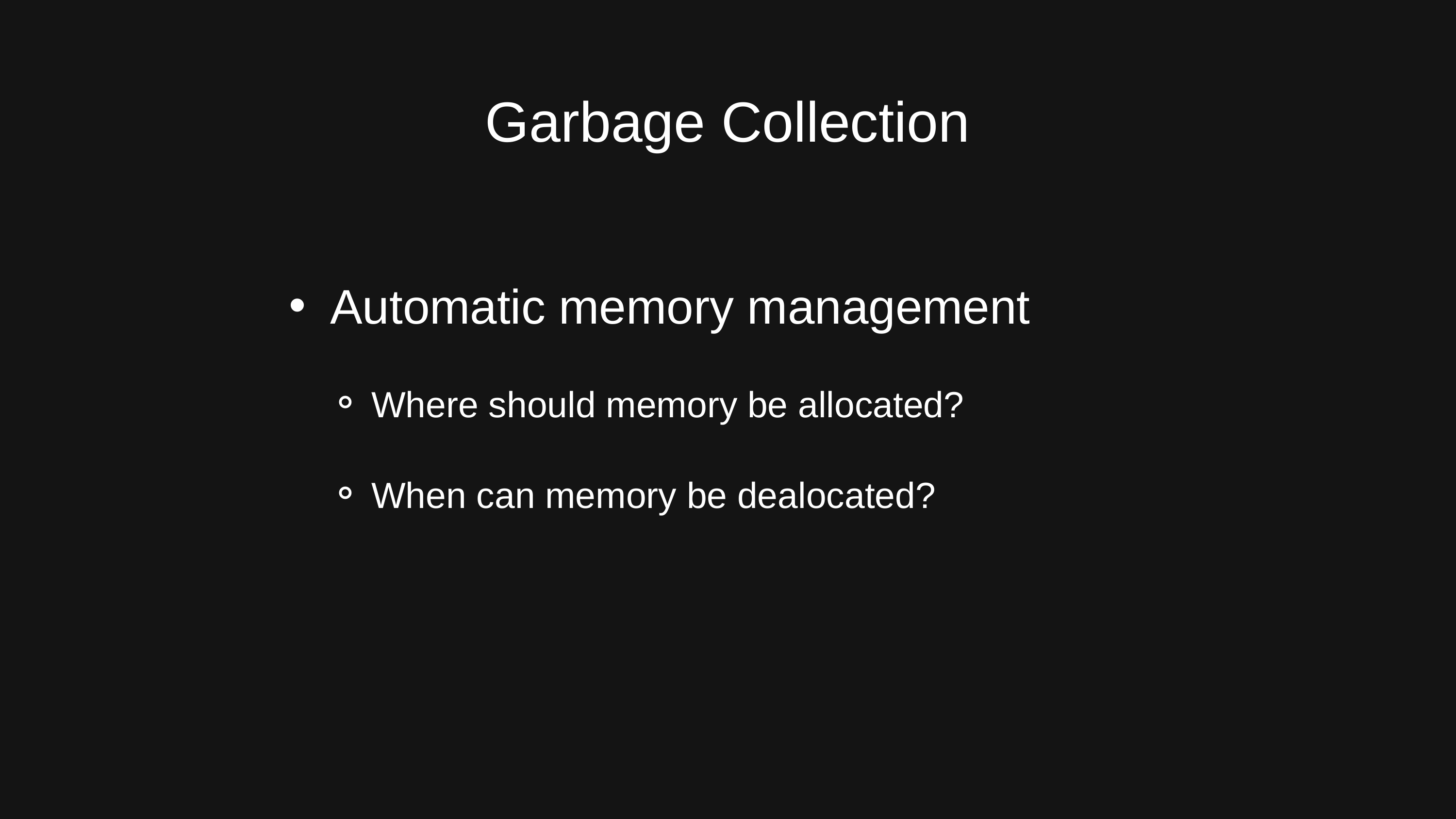

Garbage Collection
Automatic memory management
Where should memory be allocated?
When can memory be dealocated?